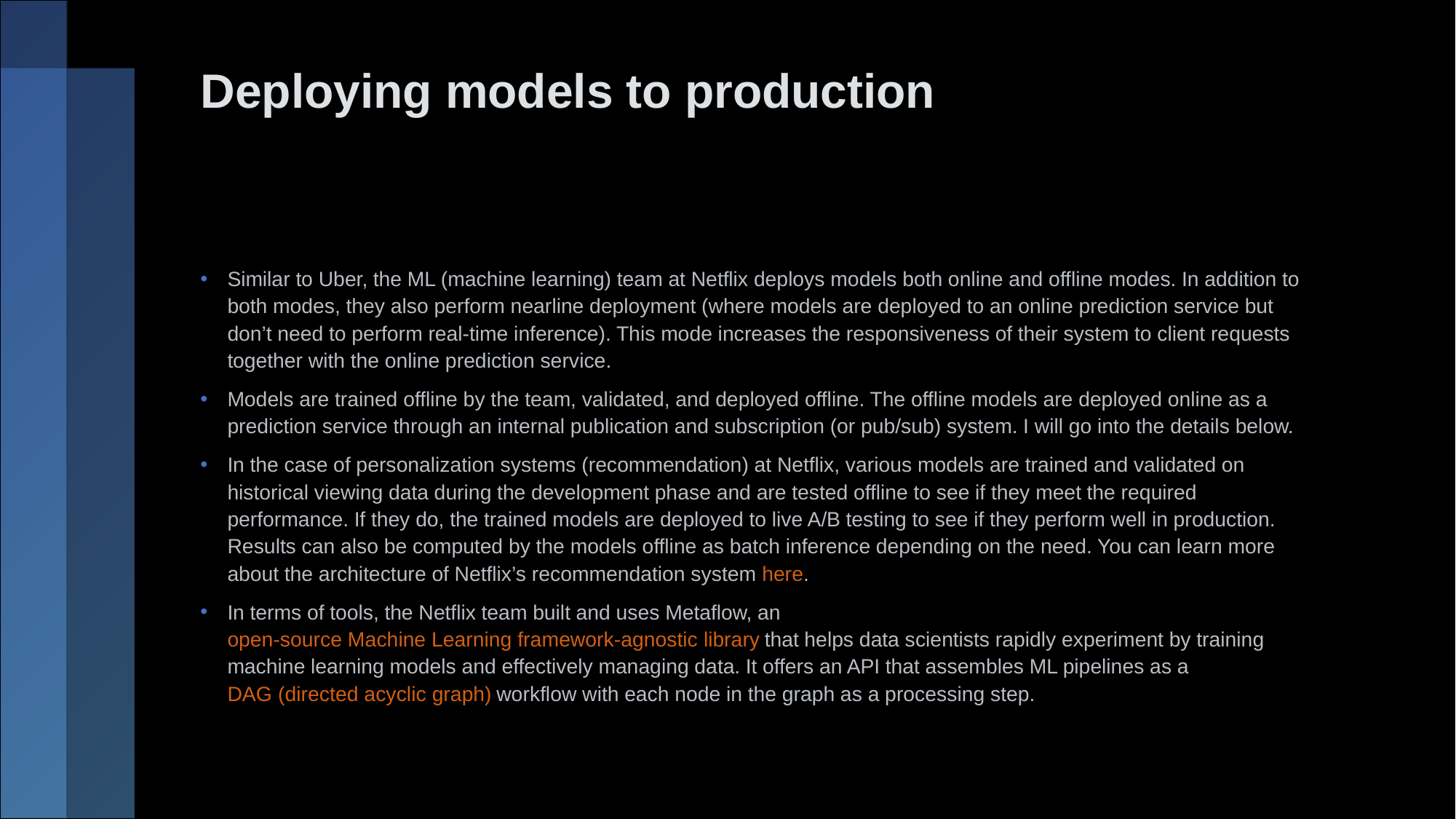

# Deploying models to production
Similar to Uber, the ML (machine learning) team at Netflix deploys models both online and offline modes. In addition to both modes, they also perform nearline deployment (where models are deployed to an online prediction service but don’t need to perform real-time inference). This mode increases the responsiveness of their system to client requests together with the online prediction service.
Models are trained offline by the team, validated, and deployed offline. The offline models are deployed online as a prediction service through an internal publication and subscription (or pub/sub) system. I will go into the details below.
In the case of personalization systems (recommendation) at Netflix, various models are trained and validated on historical viewing data during the development phase and are tested offline to see if they meet the required performance. If they do, the trained models are deployed to live A/B testing to see if they perform well in production. Results can also be computed by the models offline as batch inference depending on the need. You can learn more about the architecture of Netflix’s recommendation system here.
In terms of tools, the Netflix team built and uses Metaflow, an open-source Machine Learning framework-agnostic library that helps data scientists rapidly experiment by training machine learning models and effectively managing data. It offers an API that assembles ML pipelines as a DAG (directed acyclic graph) workflow with each node in the graph as a processing step.